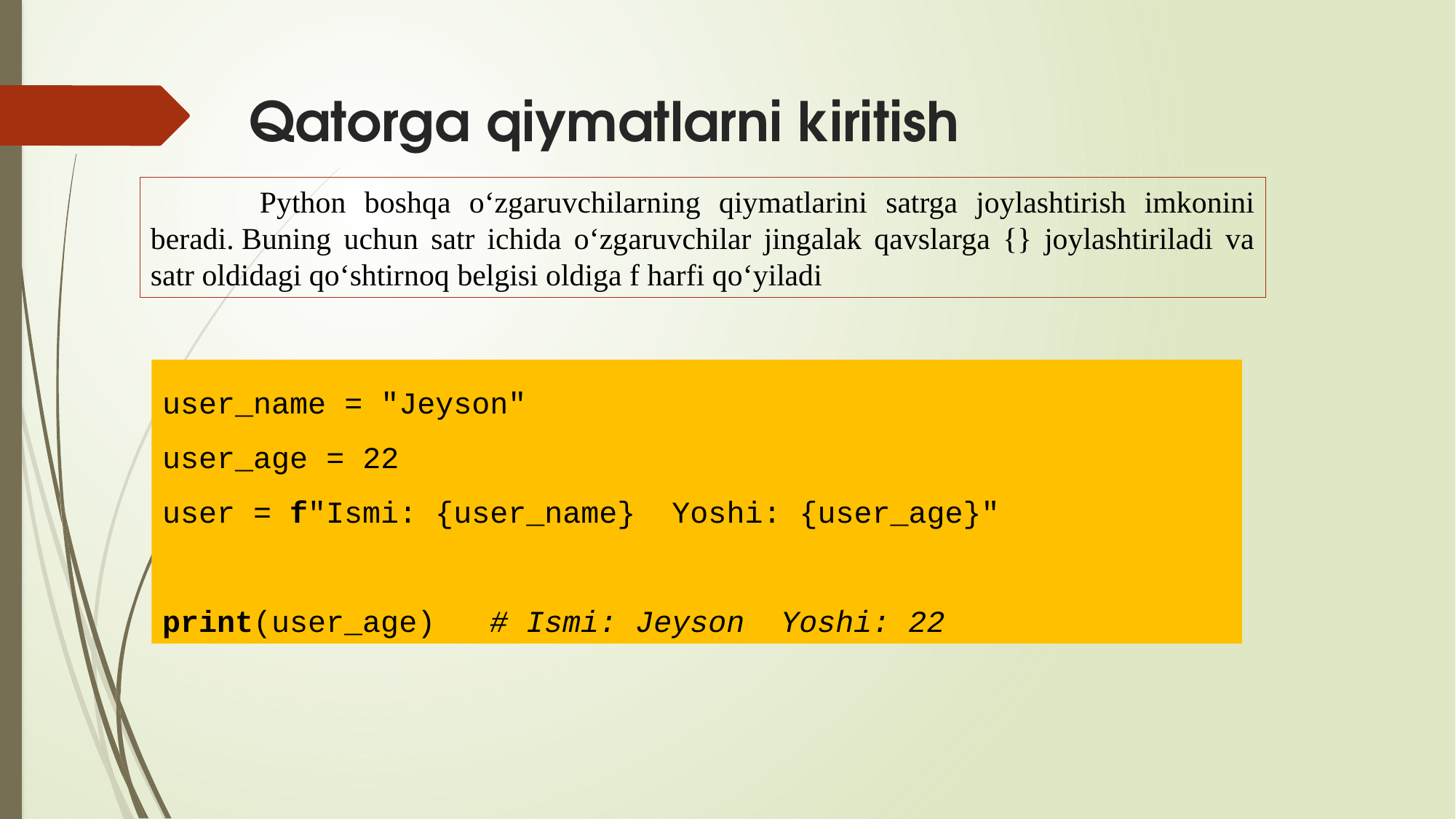

# Qatorga qiymatlarni kiritish
	Python boshqa o‘zgaruvchilarning qiymatlarini satrga joylashtirish imkonini beradi. Buning uchun satr ichida oʻzgaruvchilar jingalak qavslarga {} joylashtiriladi va satr oldidagi qo‘shtirnoq belgisi oldiga f harfi qoʻyiladi
user_name = "Jeyson"
user_age = 22
user = f"Ismi: {user_name}  Yoshi: {user_age}"

print(user_age)   # Ismi: Jeyson  Yoshi: 22